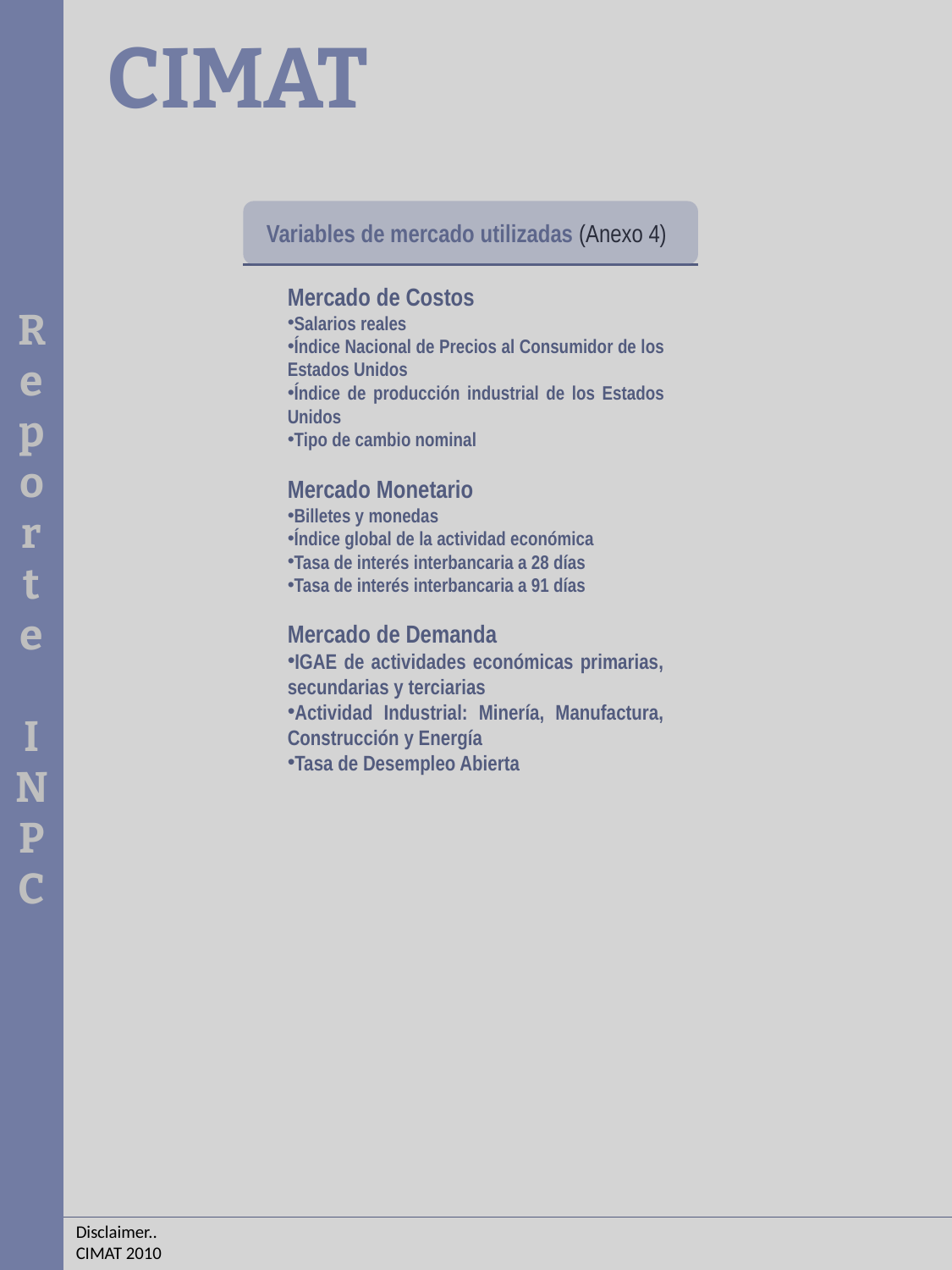

# CIMAT

Variables de mercado utilizadas (Anexo 4)
Mercado de Costos
Salarios reales
Índice Nacional de Precios al Consumidor de los Estados Unidos
Índice de producción industrial de los Estados Unidos
Tipo de cambio nominal

Mercado Monetario
Billetes y monedas
Índice global de la actividad económica
Tasa de interés interbancaria a 28 días
Tasa de interés interbancaria a 91 días

Repor
te

INPC

Mercado de Demanda
IGAE de actividades económicas primarias, secundarias y terciarias
Actividad Industrial: Minería, Manufactura, Construcción y Energía
Tasa de Desempleo Abierta
Disclaimer..
CIMAT 2010